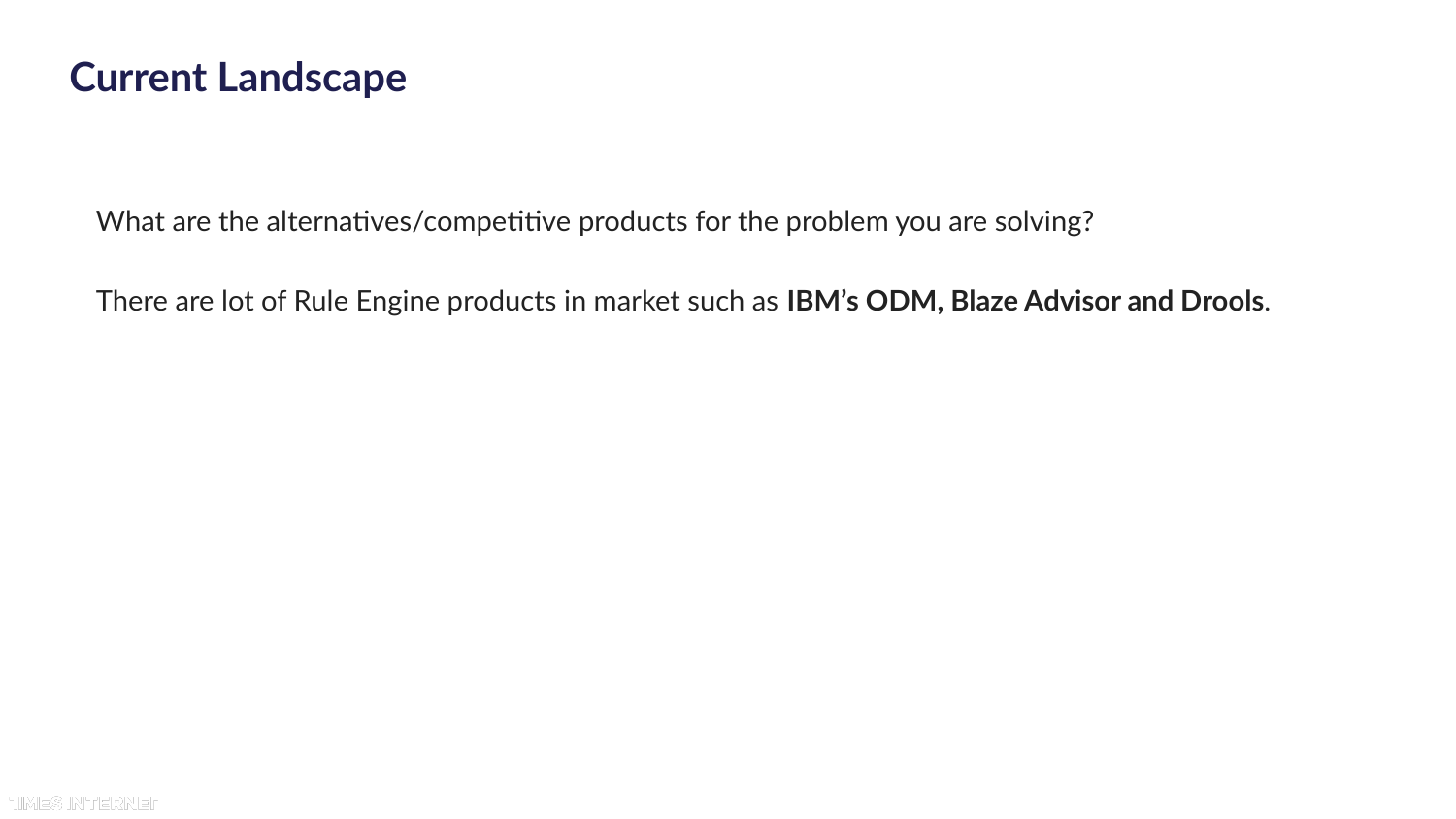

# Current Landscape
What are the alternatives/competitive products for the problem you are solving?
There are lot of Rule Engine products in market such as IBM’s ODM, Blaze Advisor and Drools.